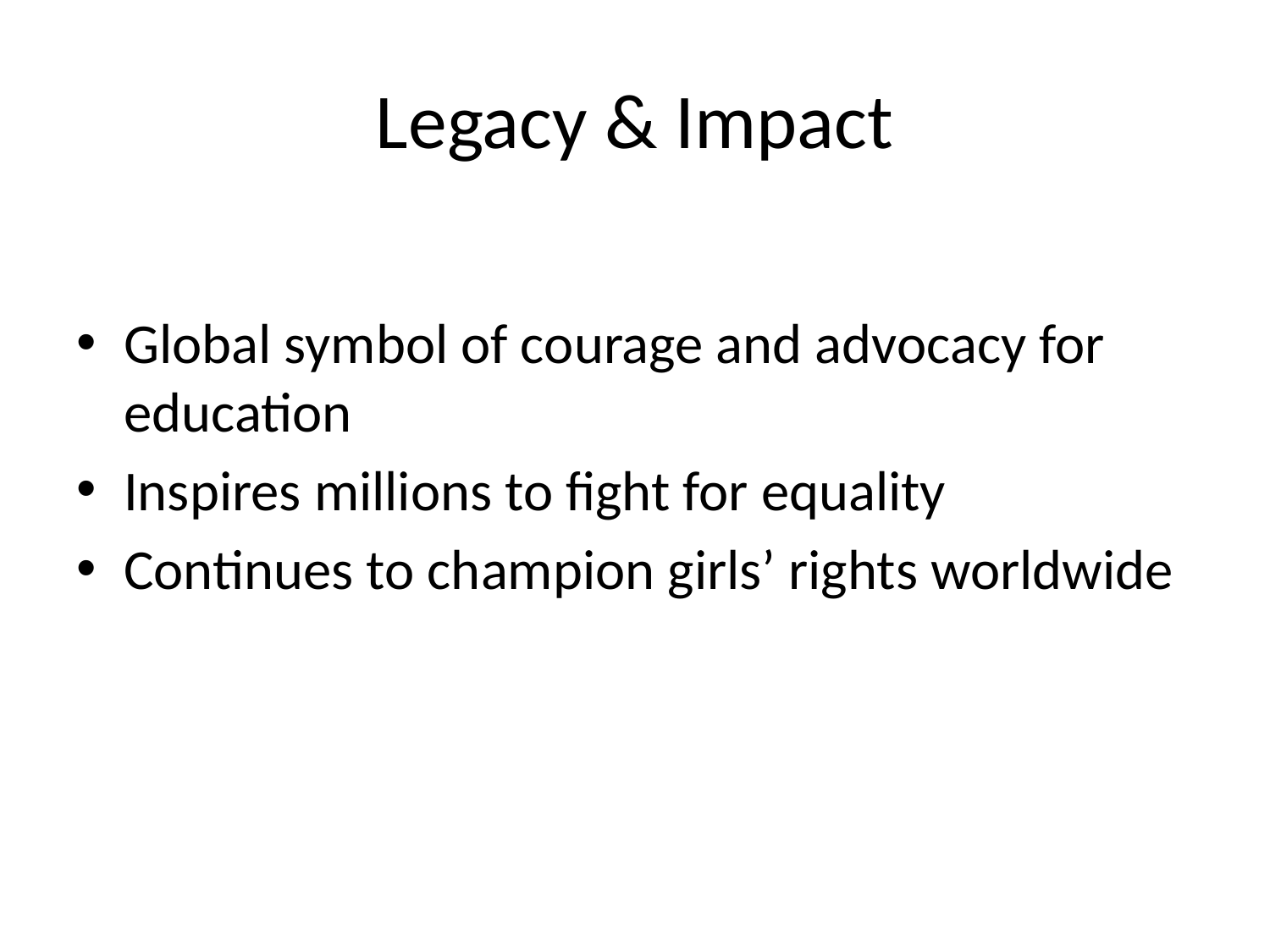

# Legacy & Impact

Global symbol of courage and advocacy for education
Inspires millions to fight for equality
Continues to champion girls’ rights worldwide